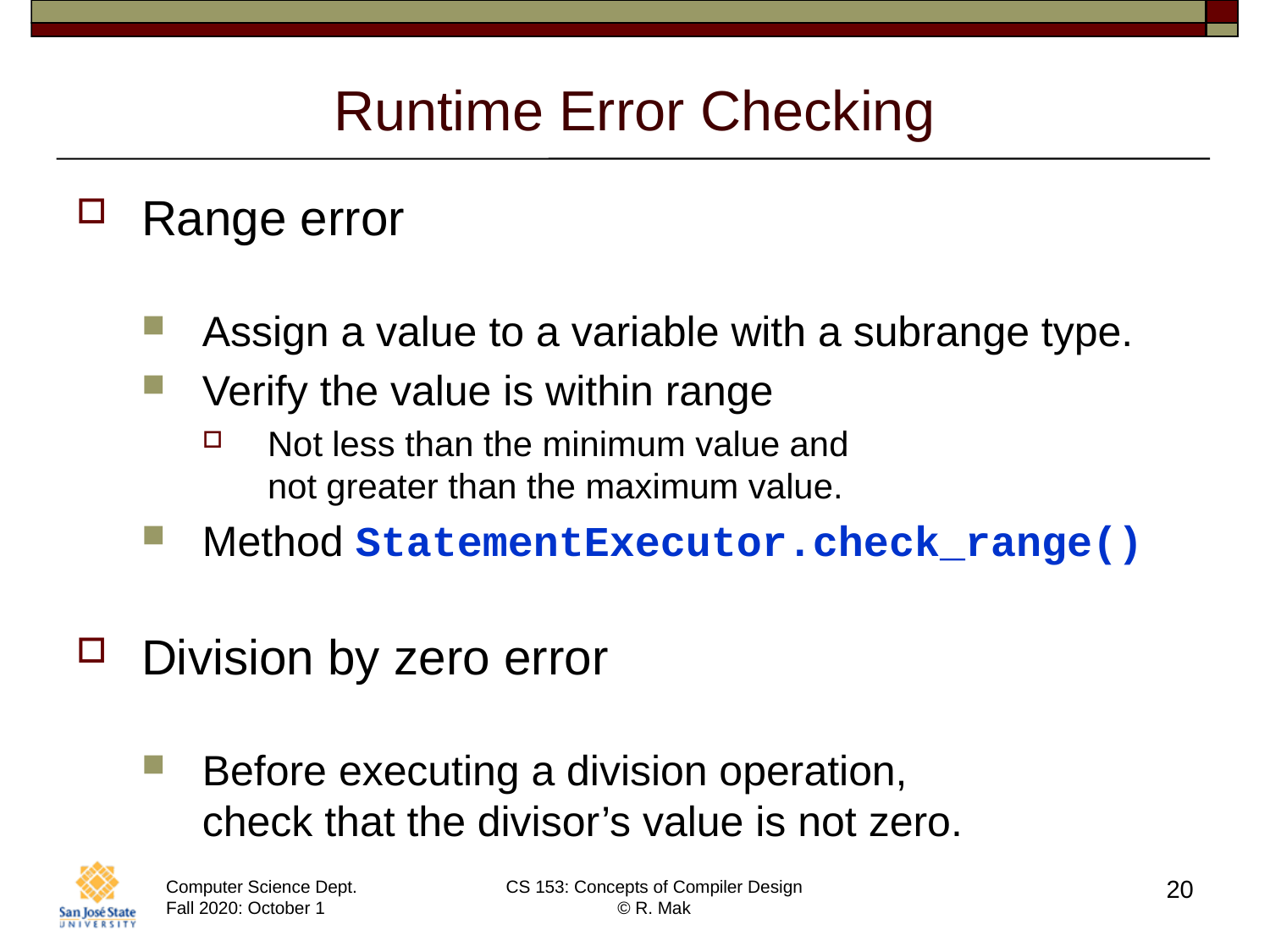

# Runtime Error Checking
Range error

Assign a value to a variable with a subrange type.
Verify the value is within range
Not less than the minimum value and
not greater than the maximum value.
Method StatementExecutor.check_range()

Division by zero error

Before executing a division operation,
check that the divisor’s value is not zero.
20